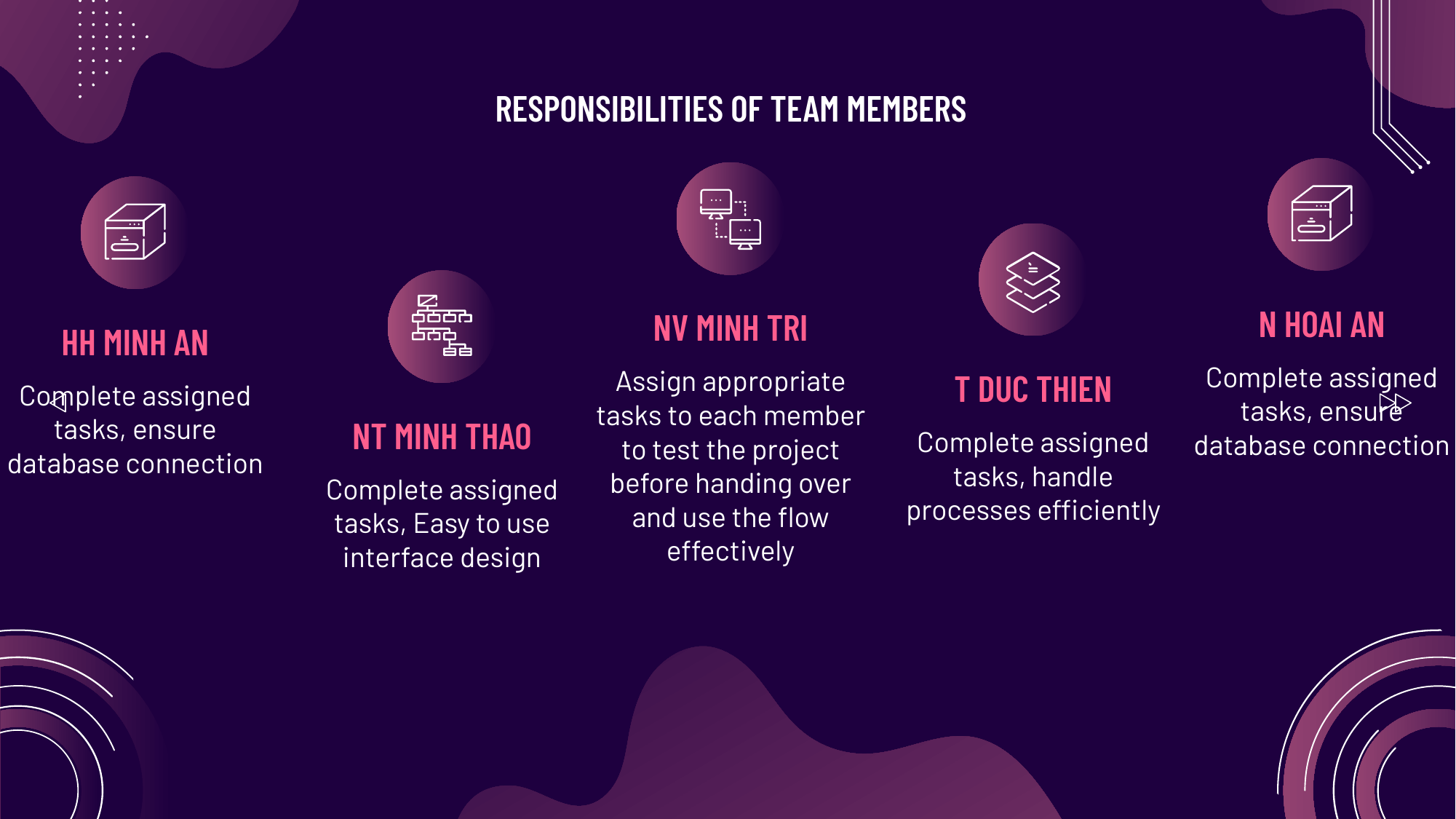

# RESPONSIBILITIES OF TEAM MEMBERS

N HOAI AN
NV MINH TRI
HH MINH AN
Complete assigned tasks, ensure database connection
Assign appropriate tasks to each member to test the project before handing over and use the flow effectively
T DUC THIEN
Complete assigned tasks, ensure database connection
Complete assigned tasks, handle processes efficiently
NT MINH THAO
Complete assigned tasks, Easy to use interface design